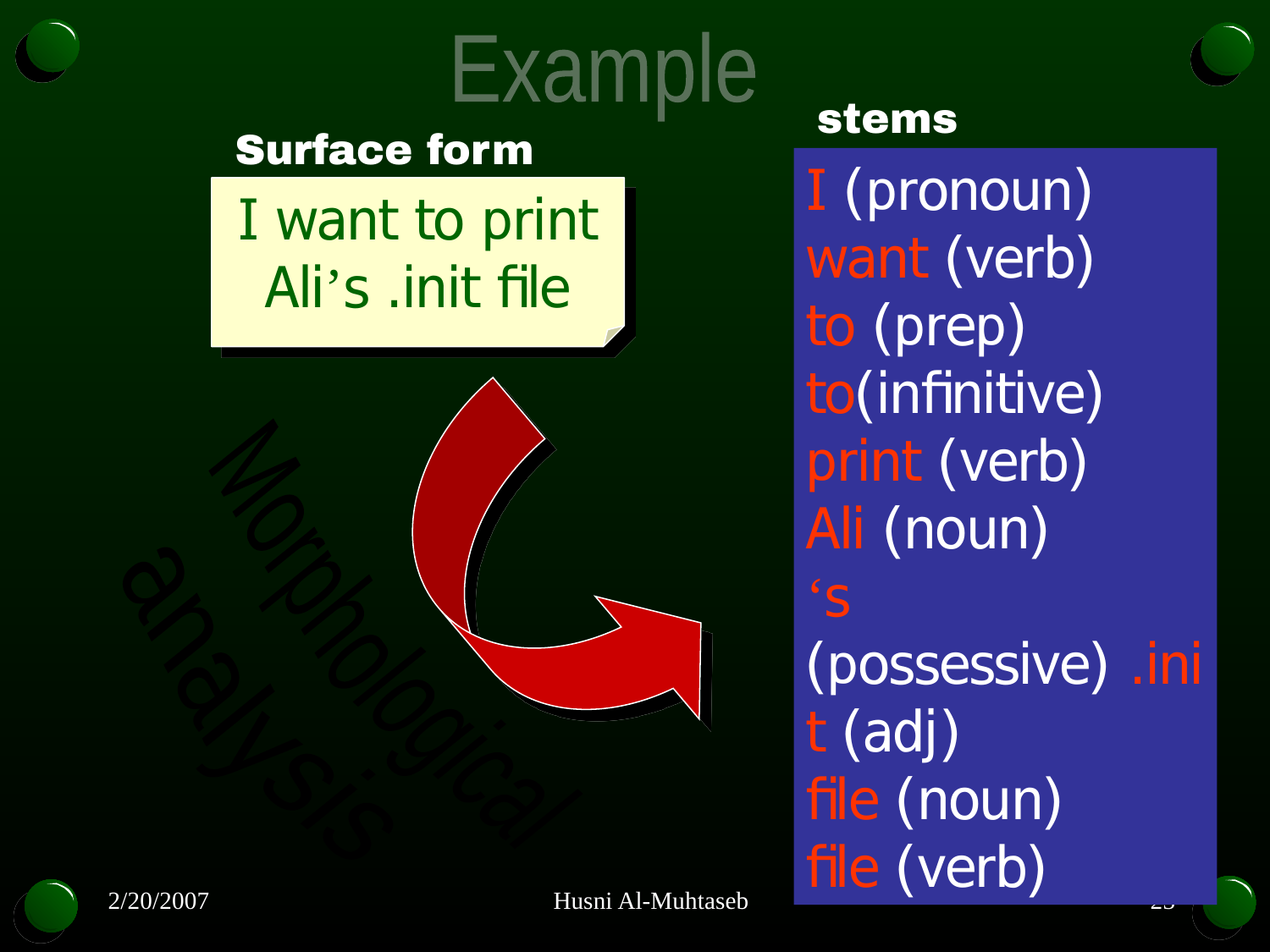

Example
stems
Surface form
I (pronoun) want (verb)
to (prep)
to(infinitive)  print (verb)
Ali (noun)
‘s (possessive) .init (adj)
file (noun)
file (verb)
I want to print Ali’s .init file

Morphological
analysis
2/20/2007
Husni Al-Muhtaseb
23